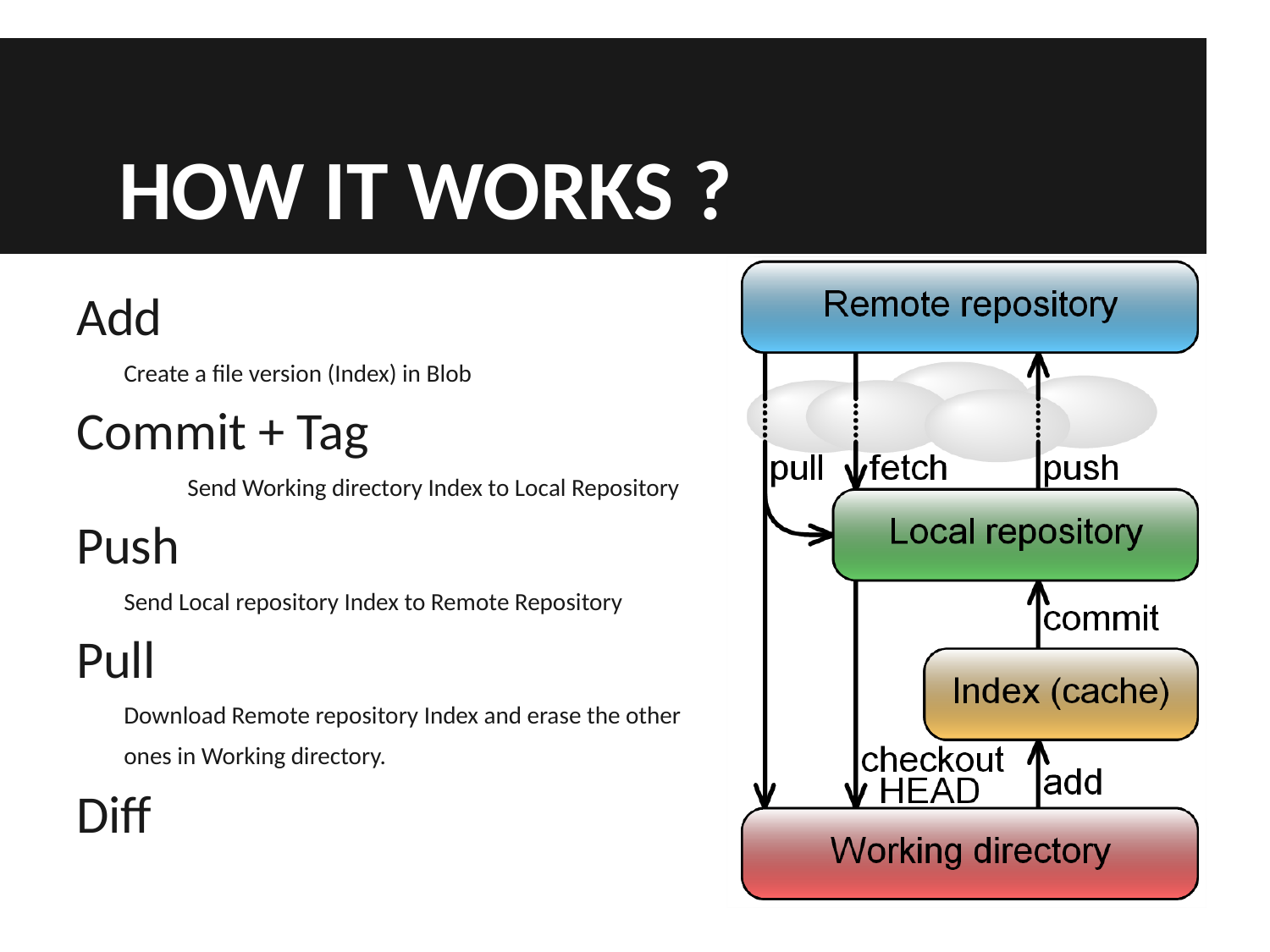

# HOW IT WORKS ?

Add
	Create a file version (Index) in Blob
Commit + Tag
Send Working directory Index to Local Repository
Push
	Send Local repository Index to Remote Repository
Pull
	Download Remote repository Index and erase the other
	ones in Working directory.
Diff